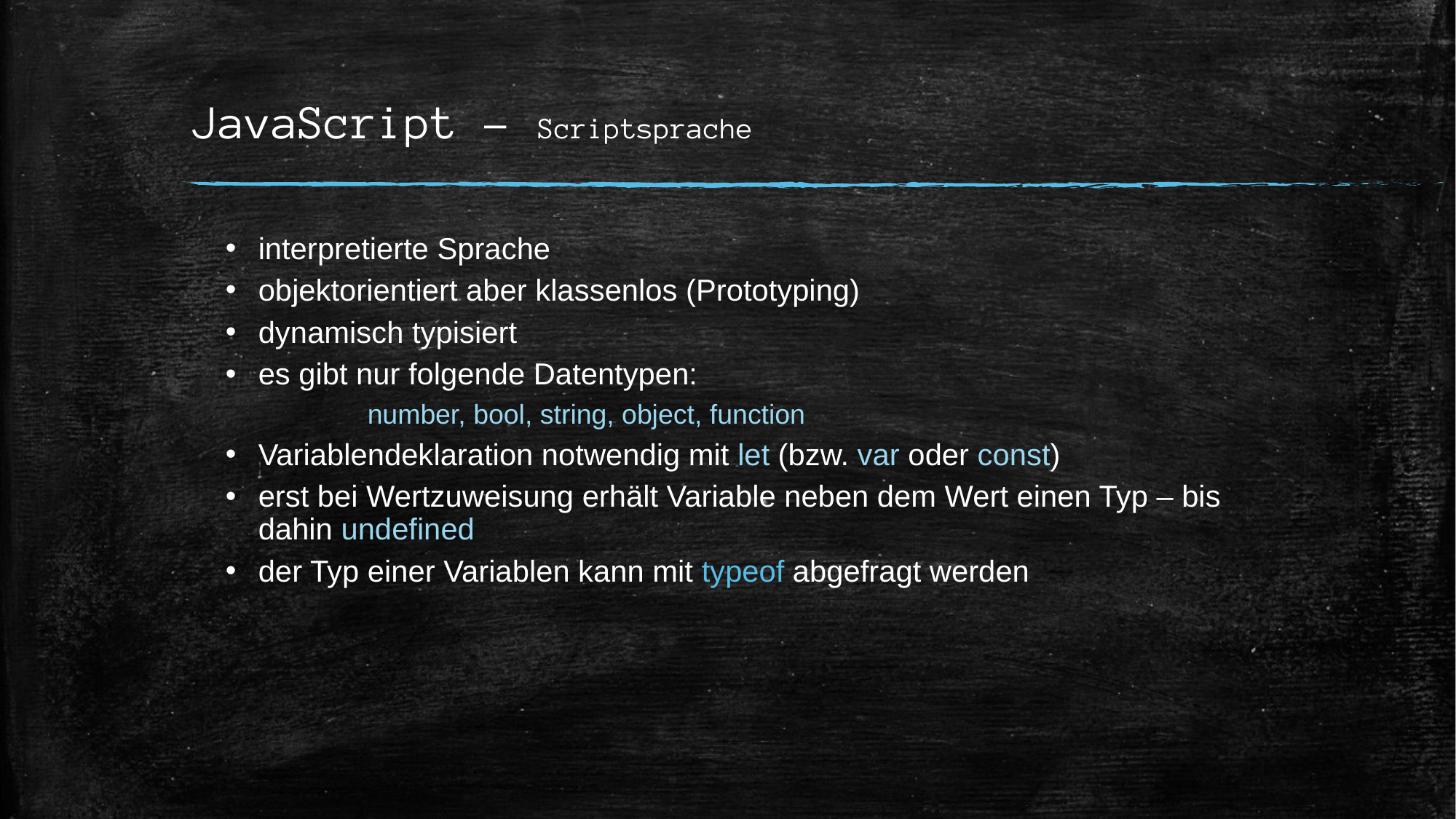

# JavaScript - Scriptsprache
interpretierte Sprache
objektorientiert aber klassenlos (Prototyping)
dynamisch typisiert
es gibt nur folgende Datentypen:
	number, bool, string, object, function
Variablendeklaration notwendig mit let (bzw. var oder const)
erst bei Wertzuweisung erhält Variable neben dem Wert einen Typ – bis dahin undefined
der Typ einer Variablen kann mit typeof abgefragt werden